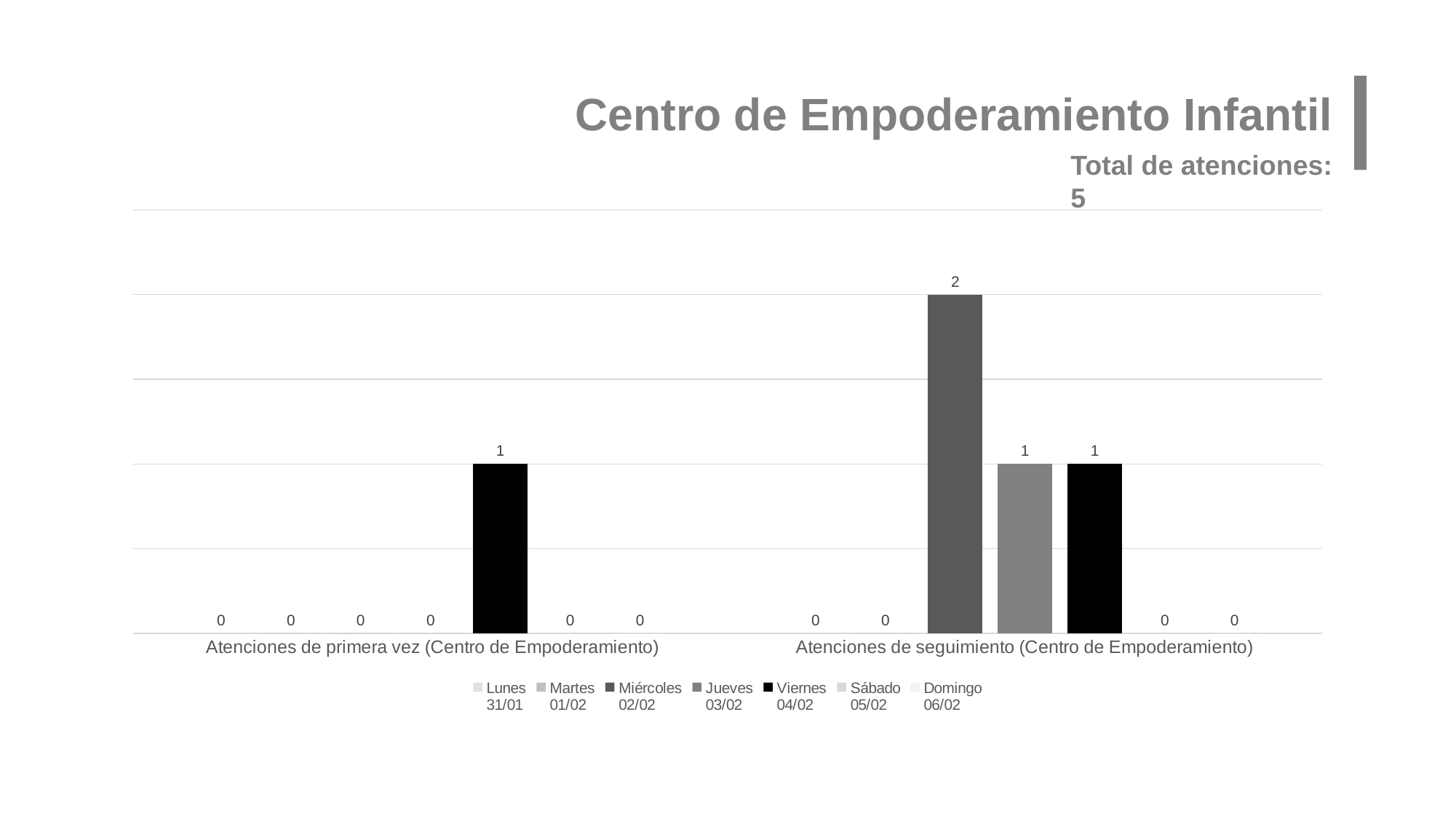

Centro de Empoderamiento Infantil

Total de atenciones: 5

### Chart

| Category | Lunes
31/01 | Martes
01/02 | Miércoles
02/02 | Jueves
03/02 | Viernes
04/02 | Sábado
05/02 | Domingo
06/02 |
|---|---|---|---|---|---|---|---|
|  Atenciones de primera vez (Centro de Empoderamiento) | 0.0 | 0.0 | 0.0 | 0.0 | 1.0 | 0.0 | 0.0 |
| Atenciones de seguimiento (Centro de Empoderamiento) | 0.0 | 0.0 | 2.0 | 1.0 | 1.0 | 0.0 | 0.0 |